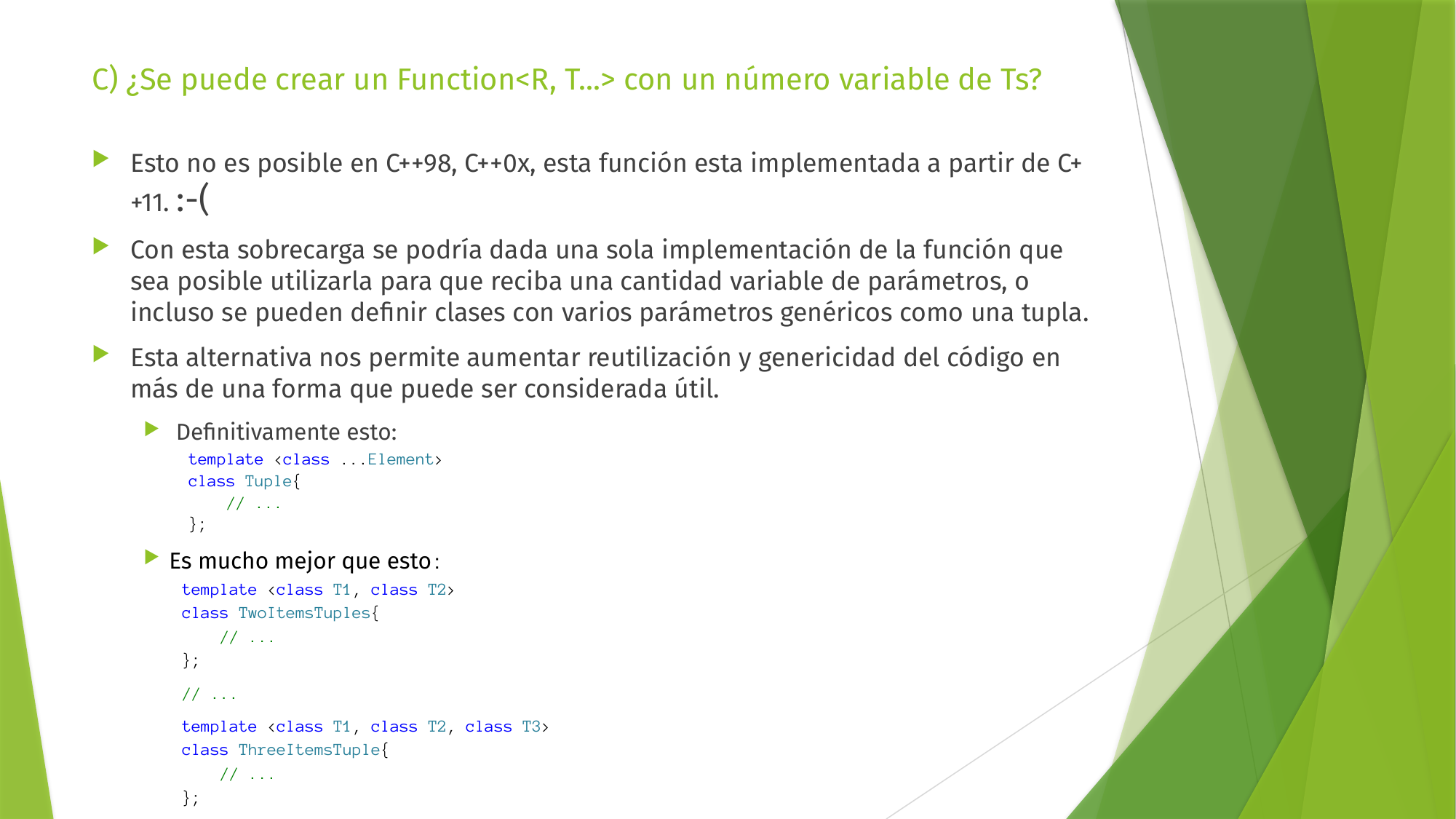

C) ¿Se puede crear un Function<R, T...> con un número variable de Ts?
Esto no es posible en C++98, C++0x, esta función esta implementada a partir de C++11. :-(
Con esta sobrecarga se podría dada una sola implementación de la función que sea posible utilizarla para que reciba una cantidad variable de parámetros, o incluso se pueden definir clases con varios parámetros genéricos como una tupla.
Esta alternativa nos permite aumentar reutilización y genericidad del código en más de una forma que puede ser considerada útil.
Definitivamente esto:
template <class ...Element>
class Tuple{
    // ...
};
 Es mucho mejor que esto:
template <class T1, class T2>
class TwoItemsTuples{
    // ...
};
// ...
template <class T1, class T2, class T3>
class ThreeItemsTuple{
    // ...
};